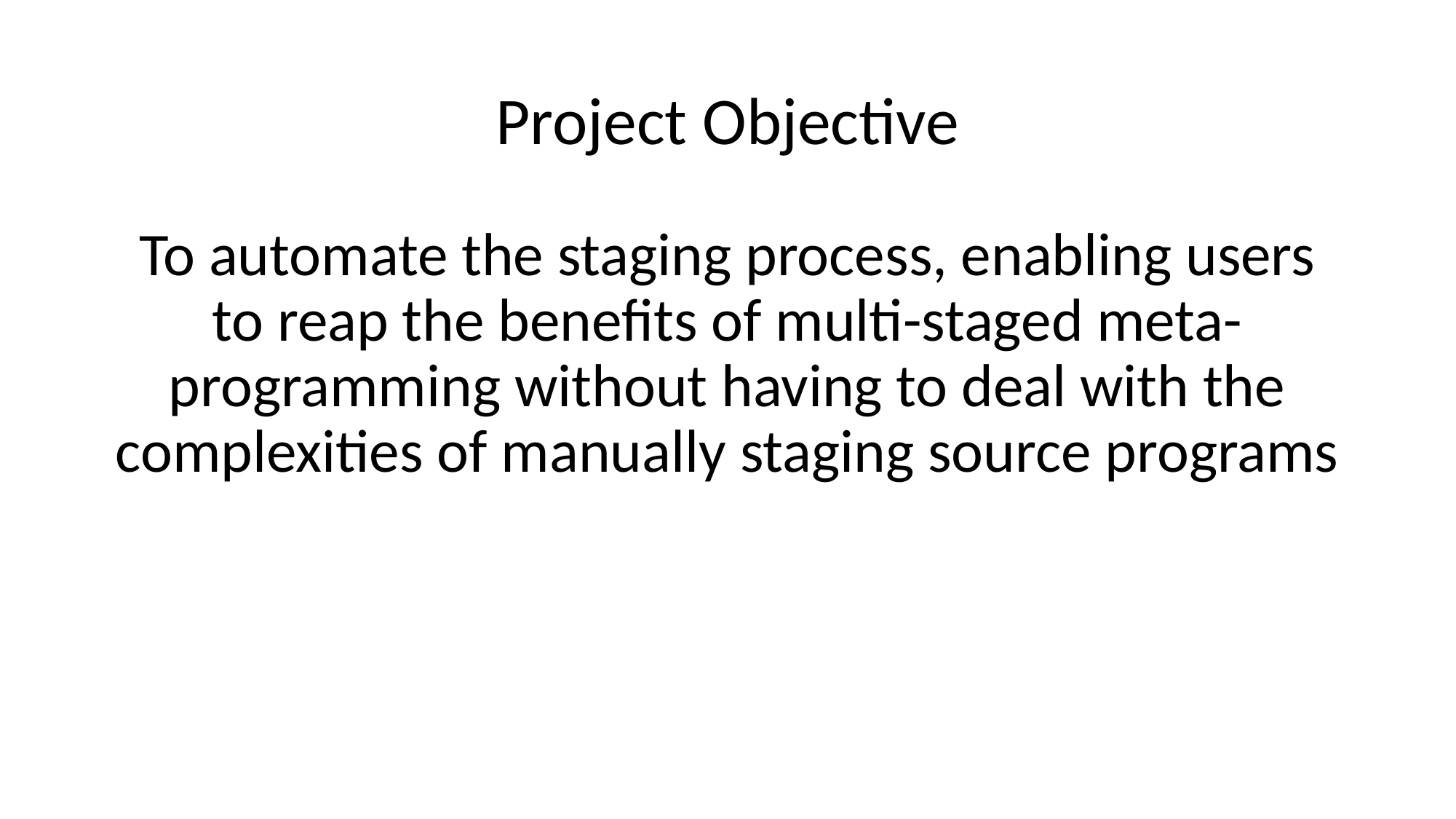

# Project Objective
To automate the staging process, enabling users to reap the benefits of multi-staged meta-programming without having to deal with the complexities of manually staging source programs